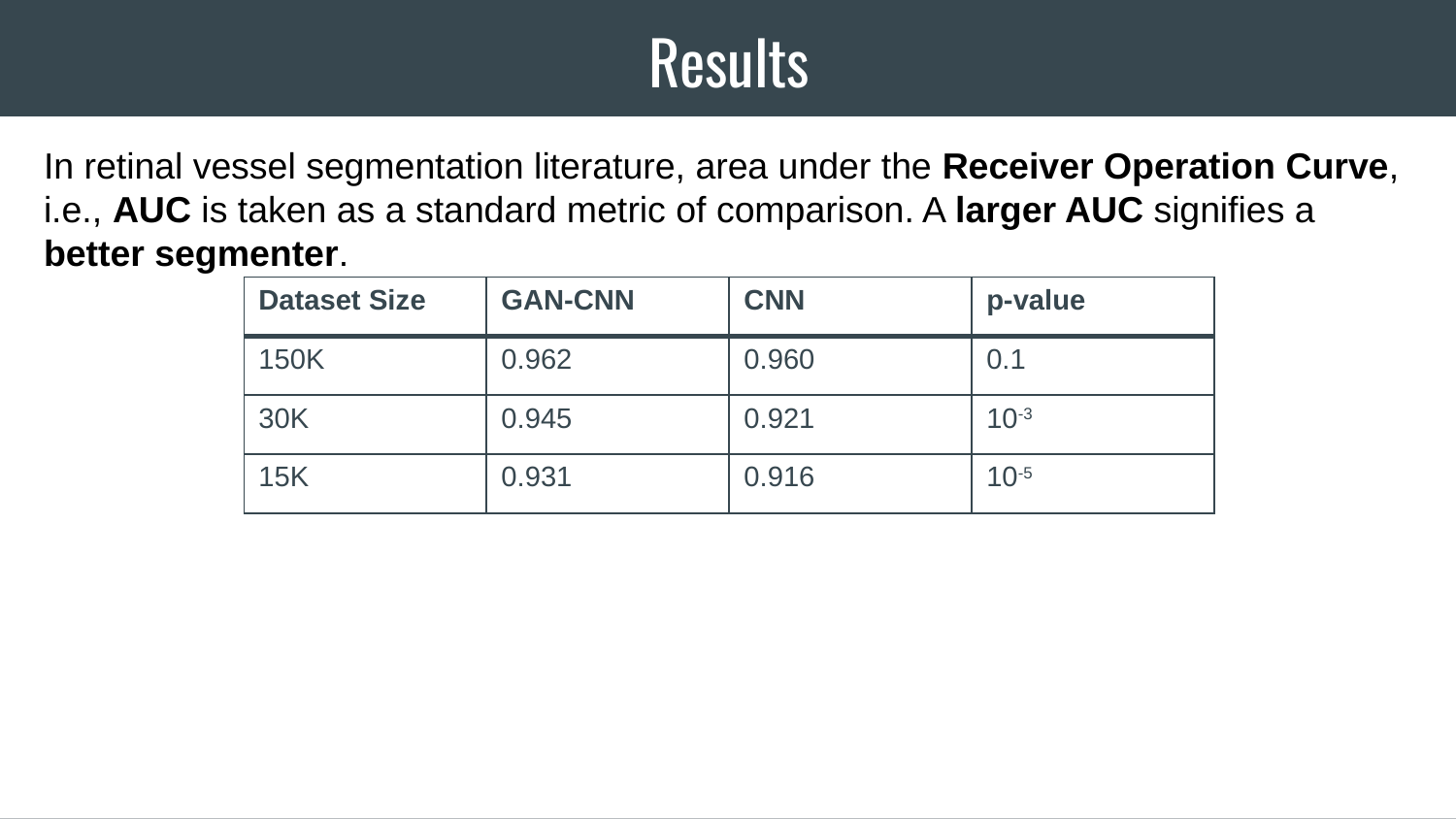

Results

In retinal vessel segmentation literature, area under the Receiver Operation Curve, i.e., AUC is taken as a standard metric of comparison. A larger AUC signifies a better segmenter.
| Dataset Size | GAN-CNN | CNN | p-value |
| --- | --- | --- | --- |
| 150K | 0.962 | 0.960 | 0.1 |
| 30K | 0.945 | 0.921 | 10-3 |
| 15K | 0.931 | 0.916 | 10-5 |